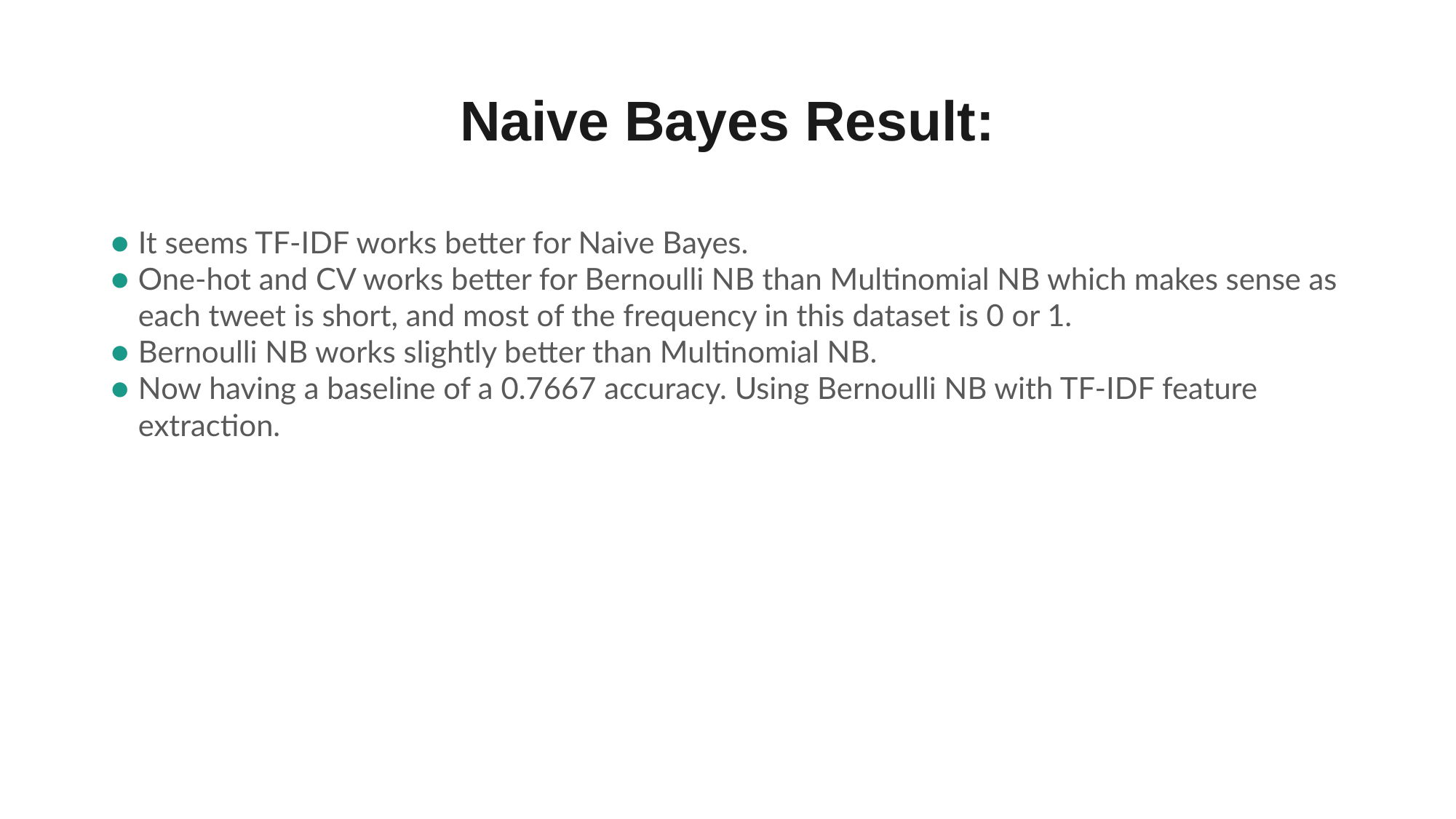

# Naive Bayes Result:
It seems TF-IDF works better for Naive Bayes.
One-hot and CV works better for Bernoulli NB than Multinomial NB which makes sense as each tweet is short, and most of the frequency in this dataset is 0 or 1.
Bernoulli NB works slightly better than Multinomial NB.
Now having a baseline of a 0.7667 accuracy. Using Bernoulli NB with TF-IDF feature extraction.